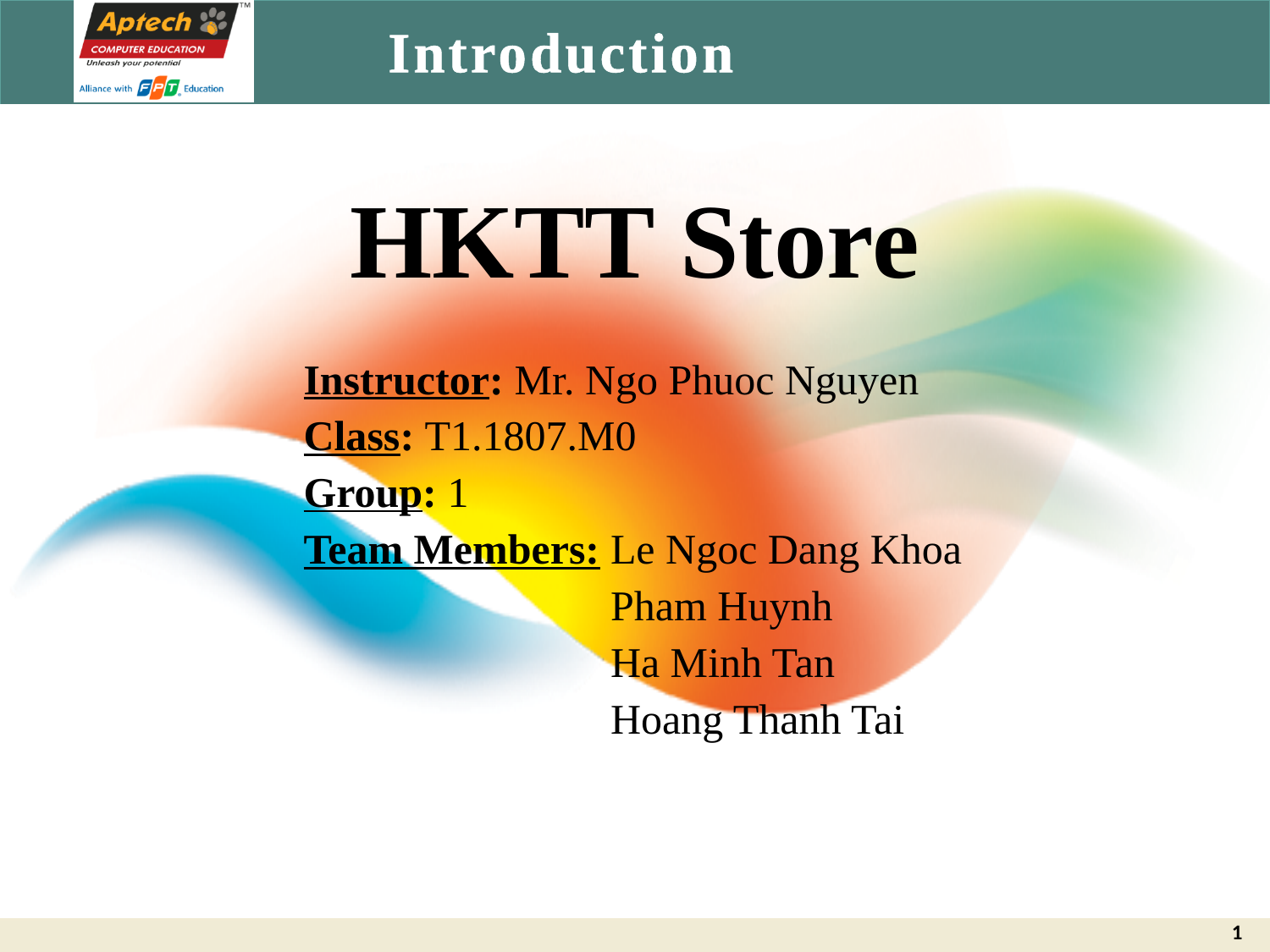

# Introduction
HKTT Store
Instructor: Mr. Ngo Phuoc Nguyen
Class: T1.1807.M0
Group: 1
Team Members: Le Ngoc Dang Khoa
		     Pham Huynh
		     Ha Minh Tan
		     Hoang Thanh Tai
1